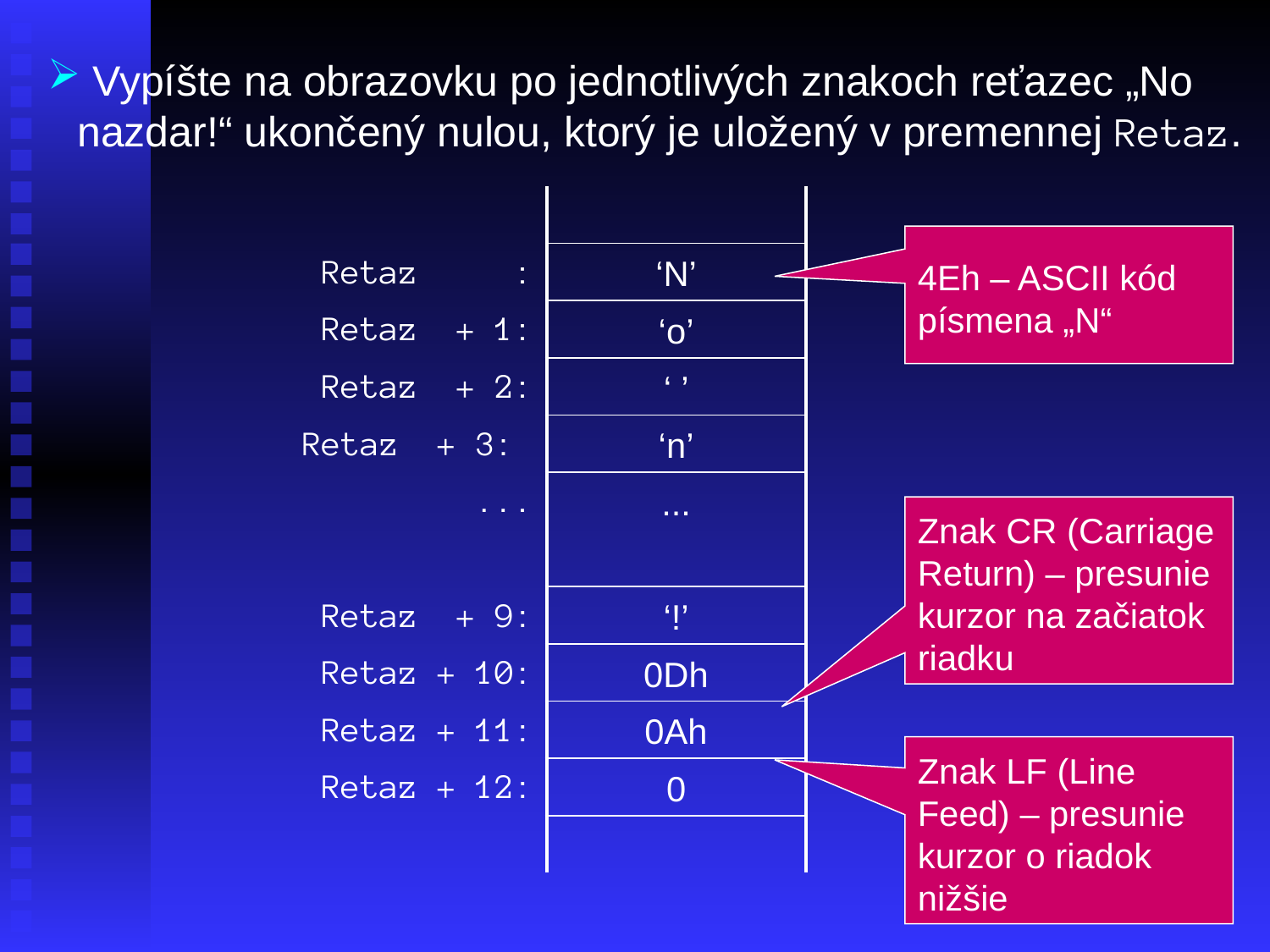

Vypíšte na obrazovku po jednotlivých znakoch reťazec „No nazdar!“ ukončený nulou, ktorý je uložený v premennej Retaz.

|  |  |
| --- | --- |
| Retaz : | ‘N’ |
| Retaz + 1: | ‘o’ |
| Retaz + 2: | ‘ ’ |
| Retaz + 3: | ‘n’ |
| ... | ... |
|  |  |
| Retaz + 9: | ‘!’ |
| Retaz + 10: | 0Dh |
| Retaz + 11: | 0Ah |
| Retaz + 12: | 0 |
|  |  |
4Eh – ASCII kód písmena „N“
Znak CR (Carriage Return) – presunie kurzor na začiatok riadku
Znak LF (Line Feed) – presunie kurzor o riadok nižšie